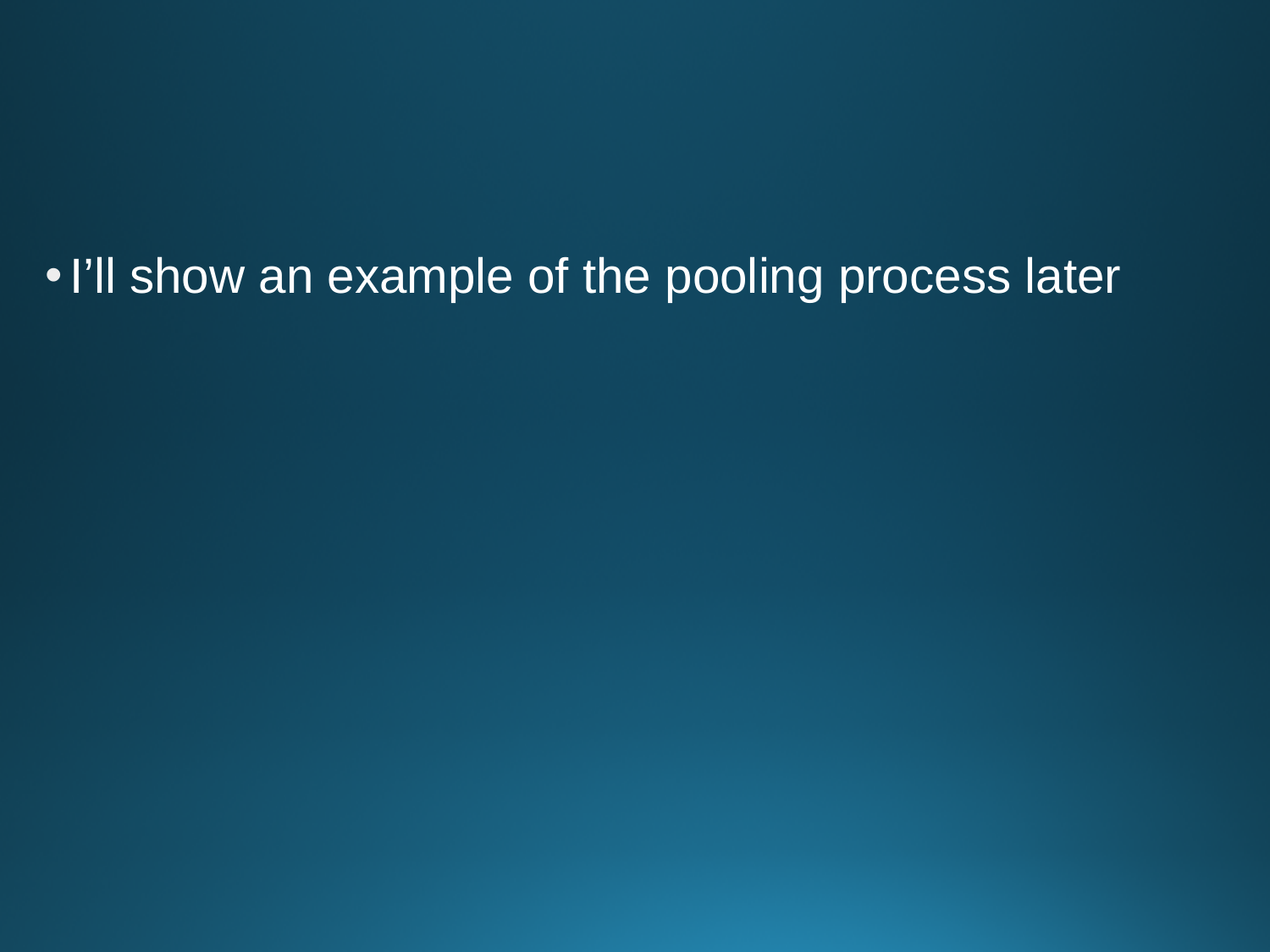

#
I’ll show an example of the pooling process later